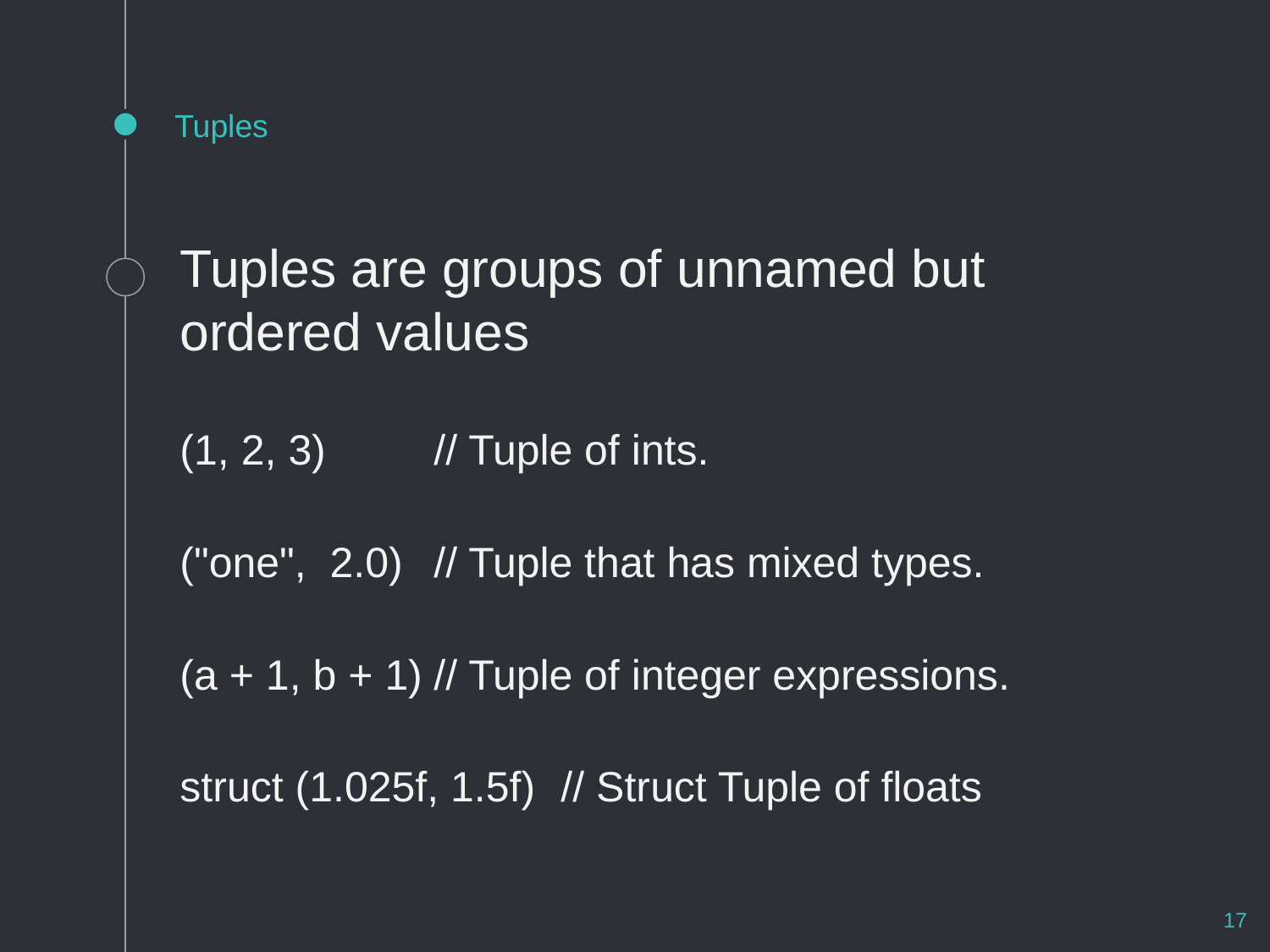

# Tuples
Tuples are groups of unnamed but ordered values
(1, 2, 3)	// Tuple of ints.
("one",  2.0)	// Tuple that has mixed types.
(a + 1, b + 1)	// Tuple of integer expressions.
struct (1.025f, 1.5f)	// Struct Tuple of floats

17